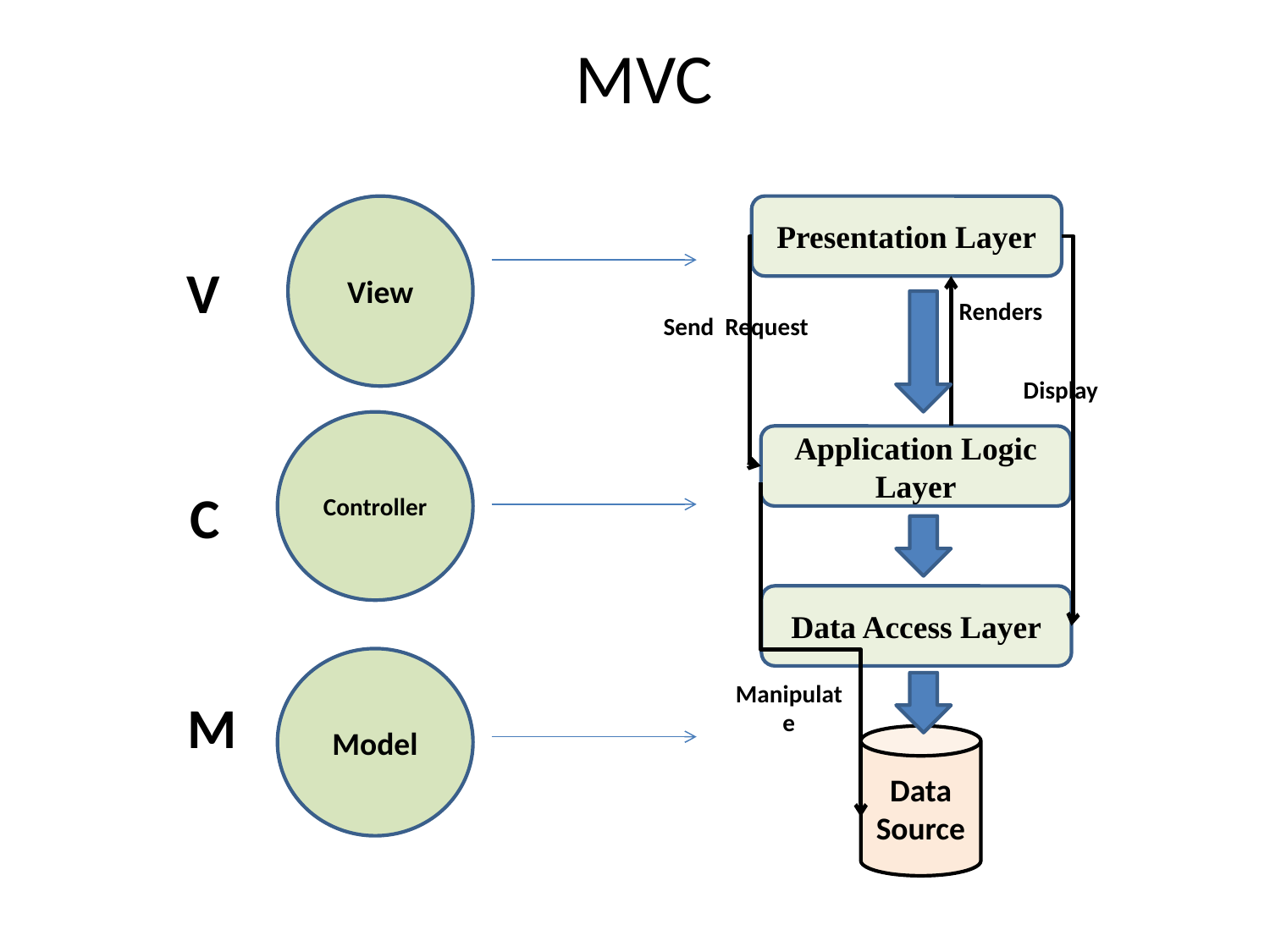

# MVC
View
Presentation Layer
V
Renders

Send  Request
Display
Controller
Application Logic Layer
C

Data Access Layer
Model

Manipulate
M
Data
Source